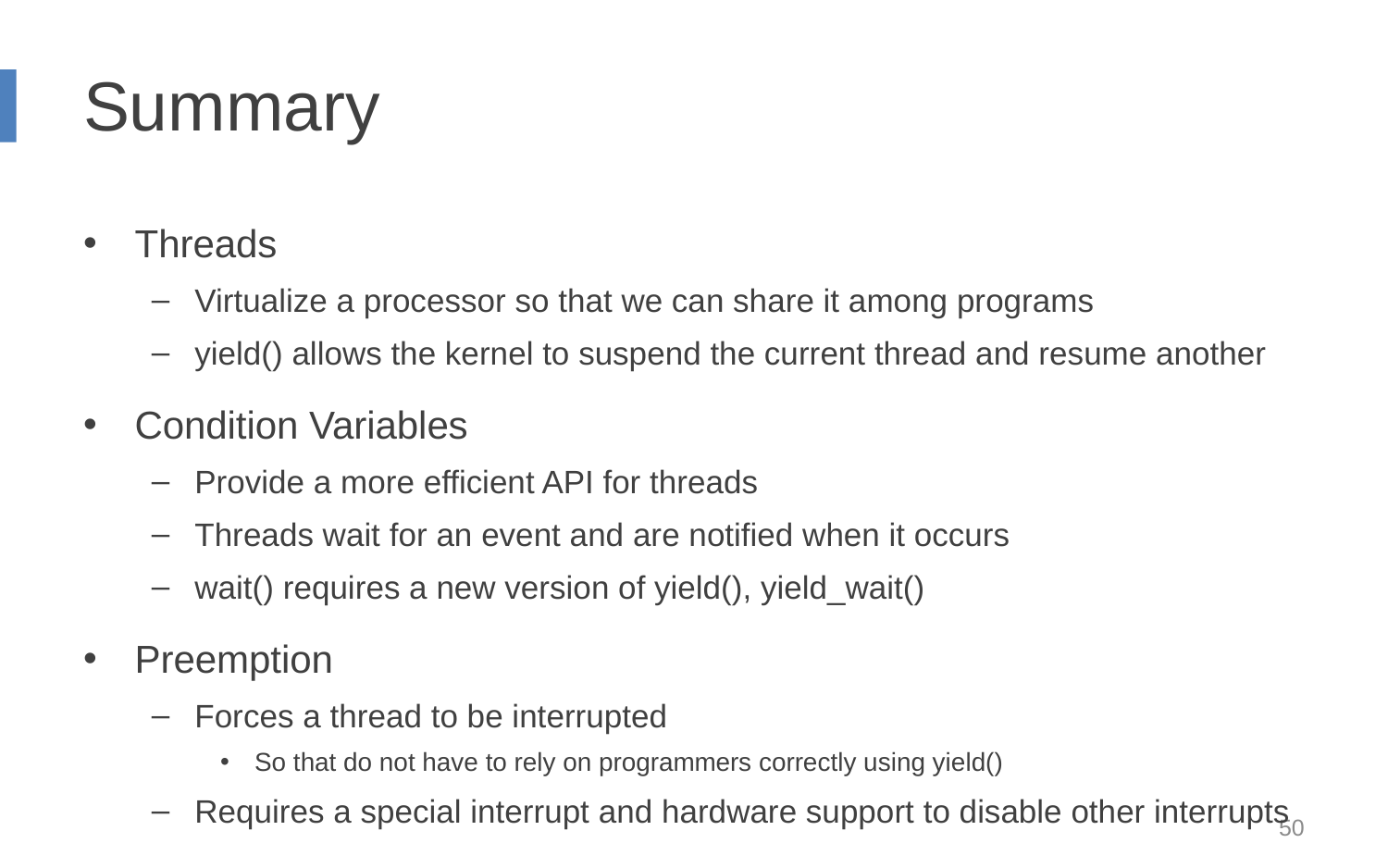

# Summary
Threads
Virtualize a processor so that we can share it among programs
yield() allows the kernel to suspend the current thread and resume another
Condition Variables
Provide a more efficient API for threads
Threads wait for an event and are notified when it occurs
wait() requires a new version of yield(), yield_wait()
Preemption
Forces a thread to be interrupted
So that do not have to rely on programmers correctly using yield()
Requires a special interrupt and hardware support to disable other interrupts
50